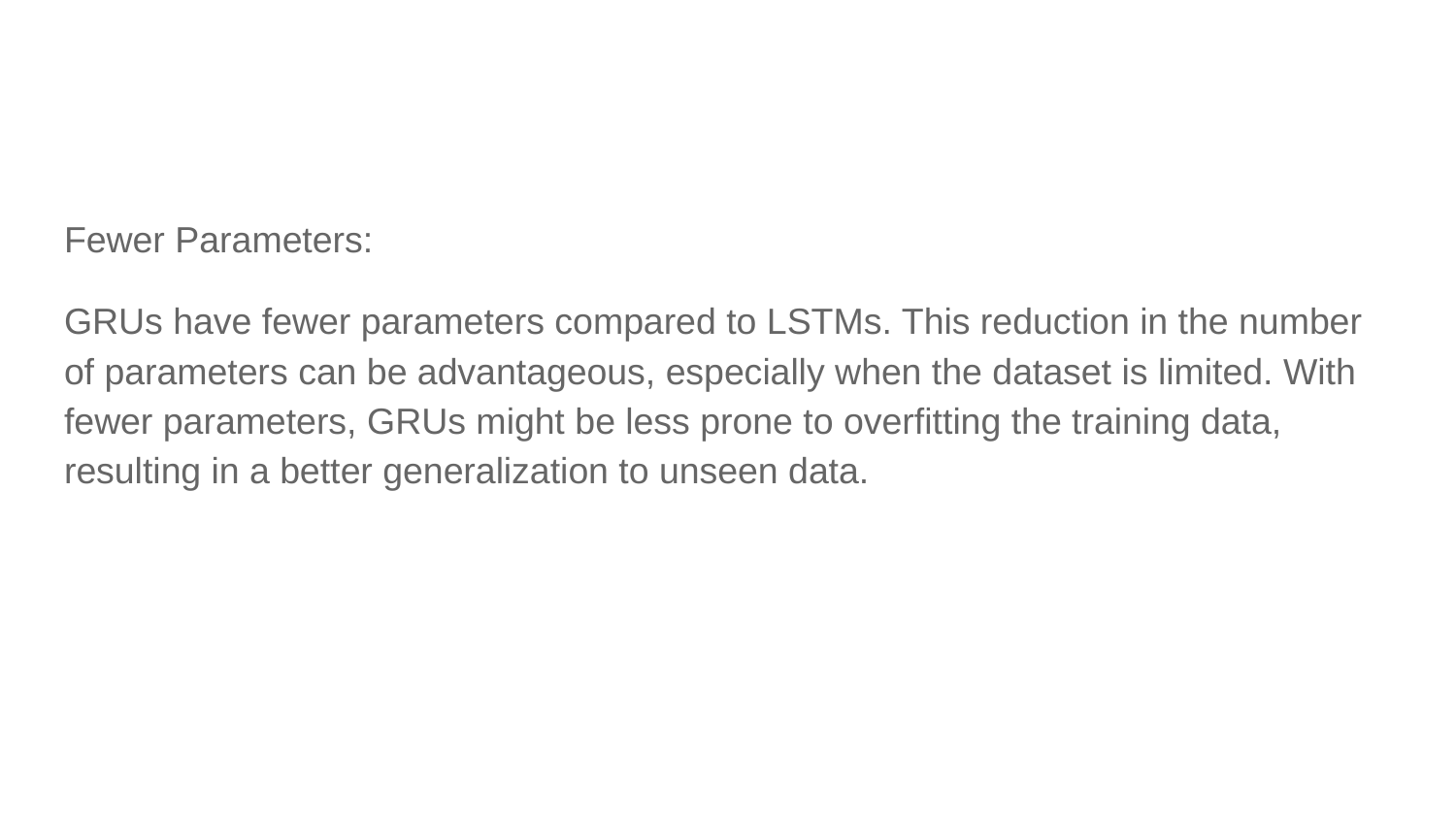

Fewer Parameters:
GRUs have fewer parameters compared to LSTMs. This reduction in the number of parameters can be advantageous, especially when the dataset is limited. With fewer parameters, GRUs might be less prone to overfitting the training data, resulting in a better generalization to unseen data.